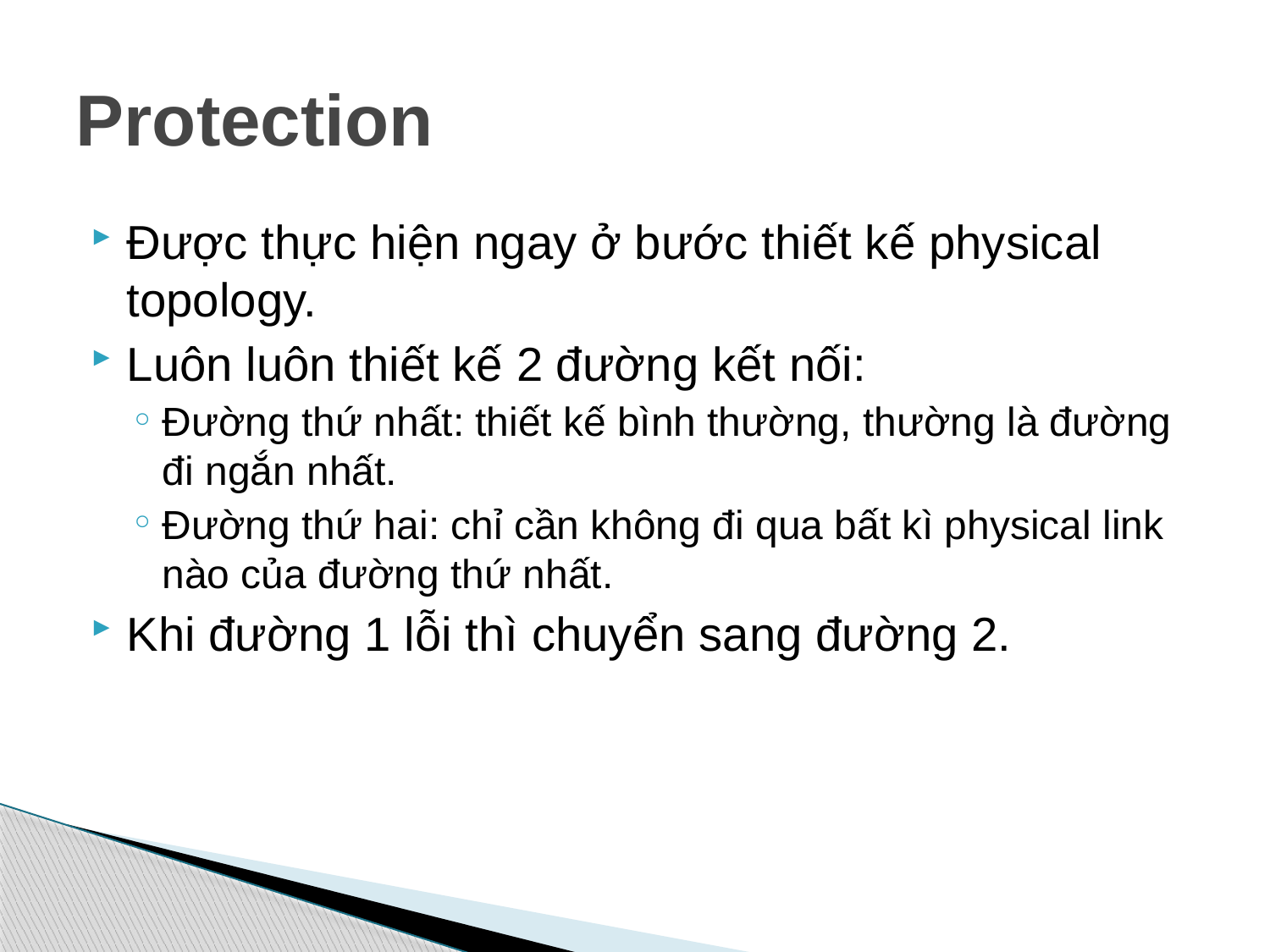

# Protection
Được thực hiện ngay ở bước thiết kế physical topology.
Luôn luôn thiết kế 2 đường kết nối:
Đường thứ nhất: thiết kế bình thường, thường là đường đi ngắn nhất.
Đường thứ hai: chỉ cần không đi qua bất kì physical link nào của đường thứ nhất.
Khi đường 1 lỗi thì chuyển sang đường 2.